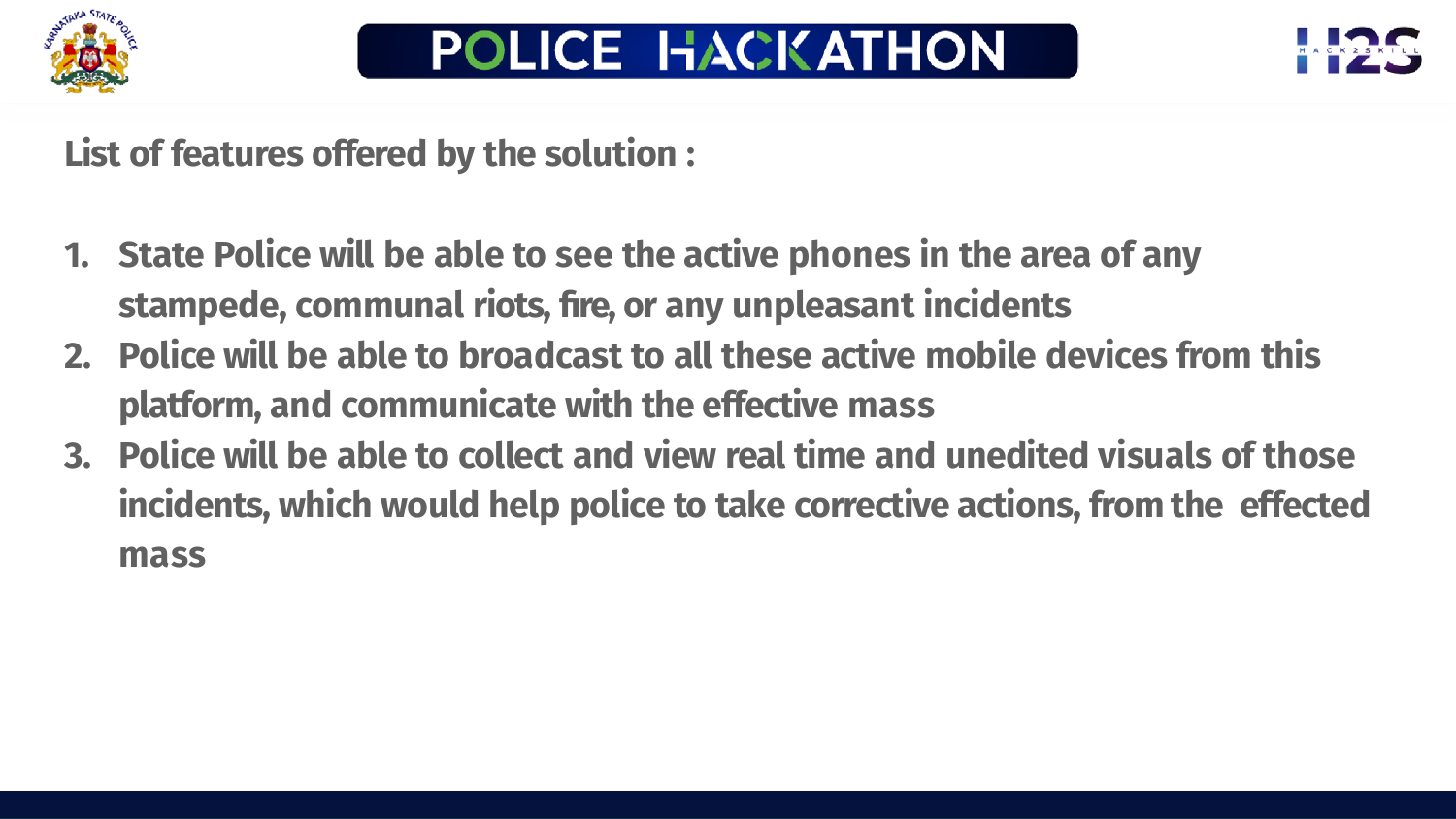

List of features offered by the solution :

State Police will be able to see the active phones in the area of any  stampede, communal riots, fire, or any unpleasant incidents
Police will be able to broadcast to all these active mobile devices from this  platform, and communicate with the effective mass
Police will be able to collect and view real time and unedited visuals of those  incidents, which would help police to take corrective actions, from the  effected mass